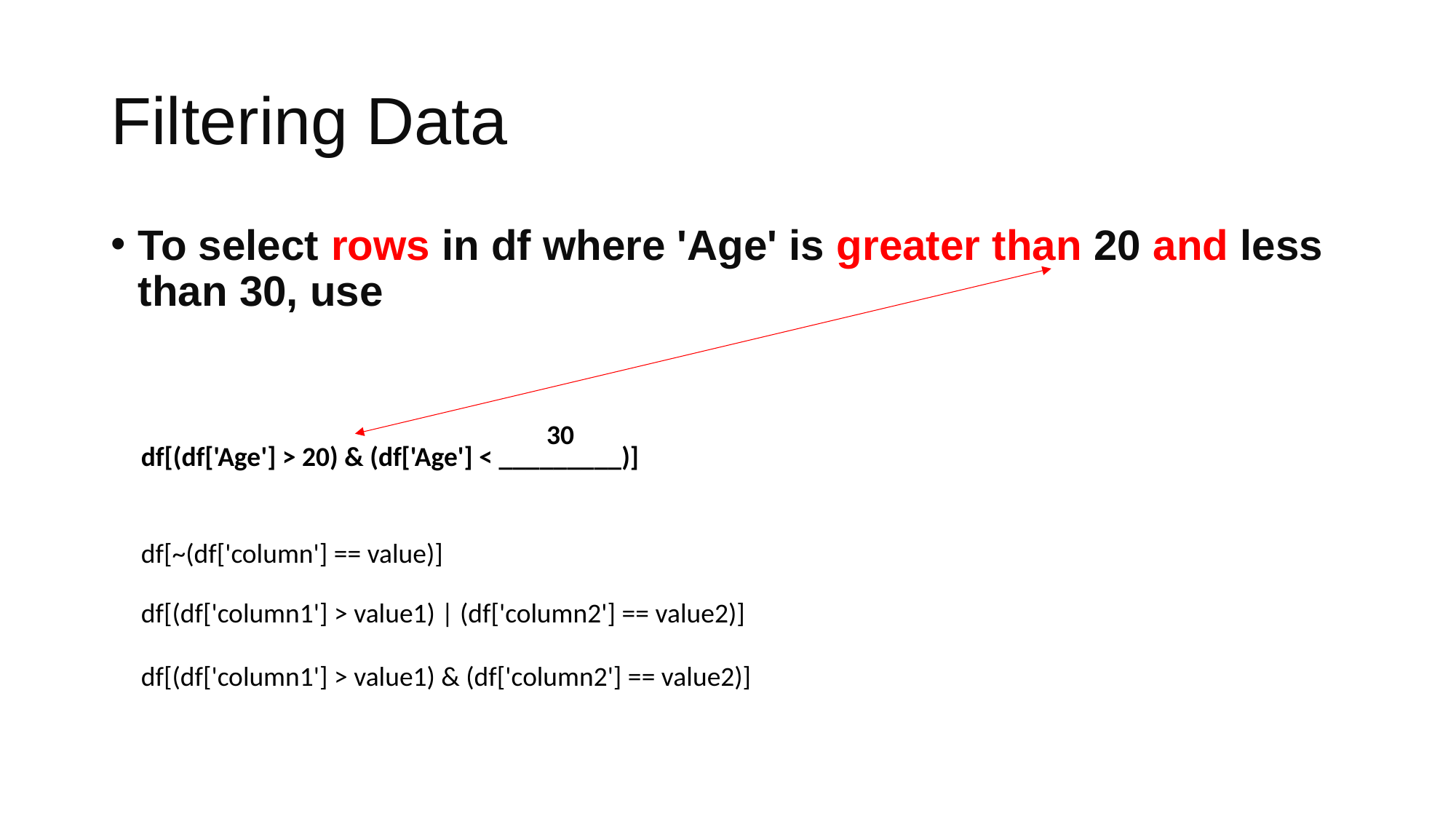

# Filtering Data
To select rows in df where 'Age' is greater than 20 and less than 30, use
30
df[(df['Age'] > 20) & (df['Age'] < _________)]
df[~(df['column'] == value)]
df[(df['column1'] > value1) | (df['column2'] == value2)]
df[(df['column1'] > value1) & (df['column2'] == value2)]